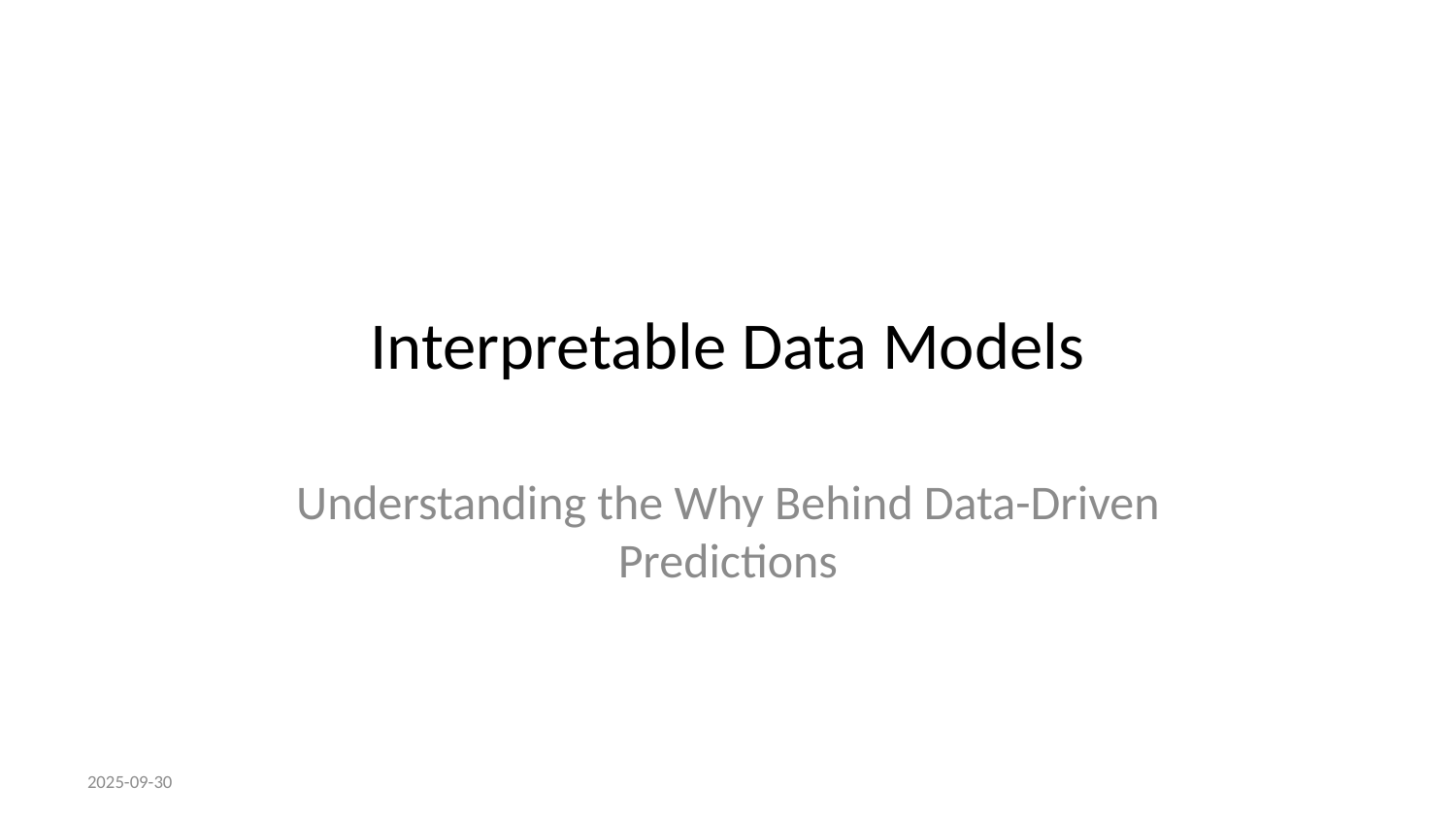

# Interpretable Data Models
Understanding the Why Behind Data-Driven Predictions
2025-09-30